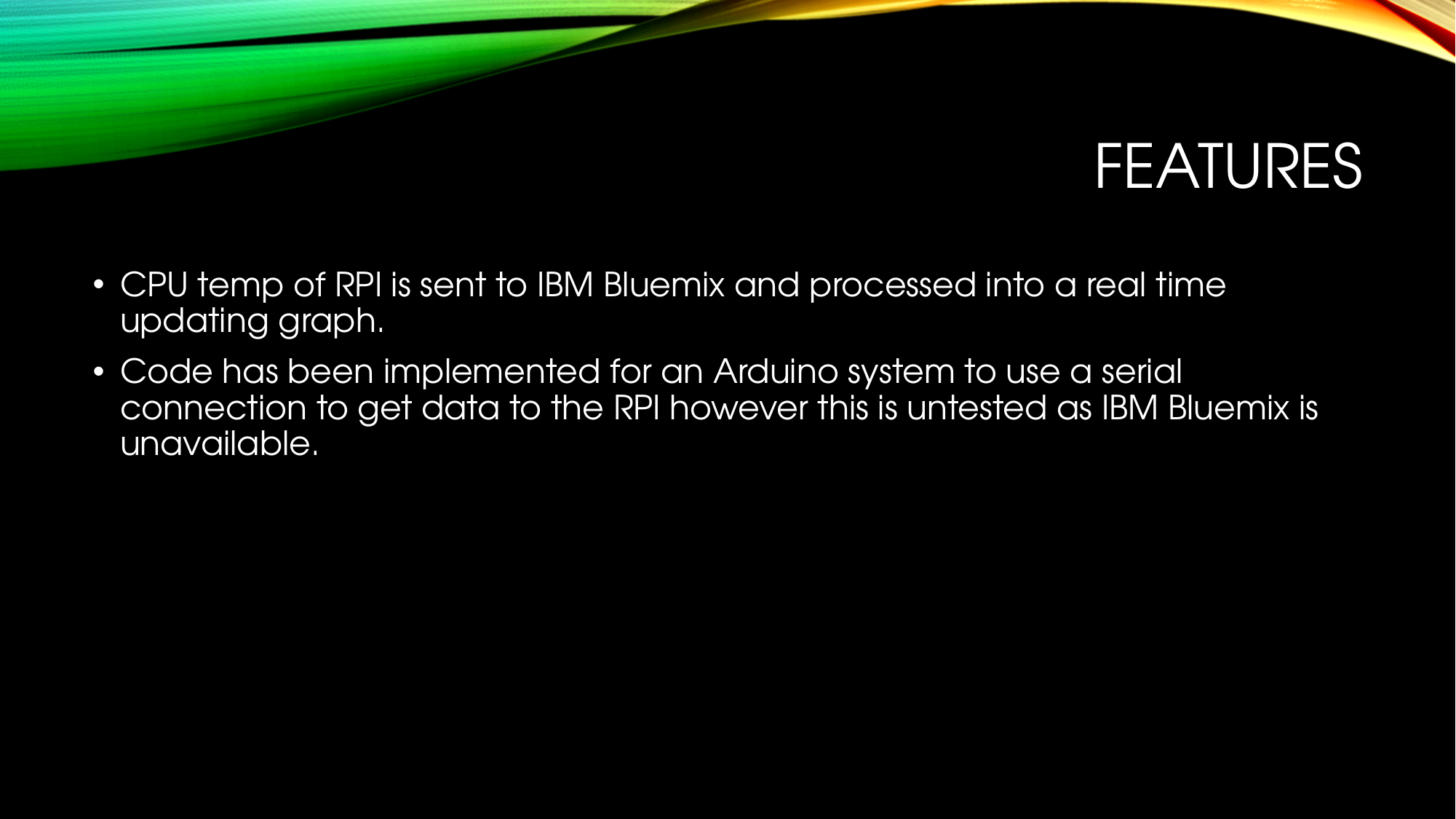

# Features
CPU temp of RPI is sent to IBM Bluemix and processed into a real time updating graph.
Code has been implemented for an Arduino system to use a serial connection to get data to the RPI however this is untested as IBM Bluemix is unavailable.